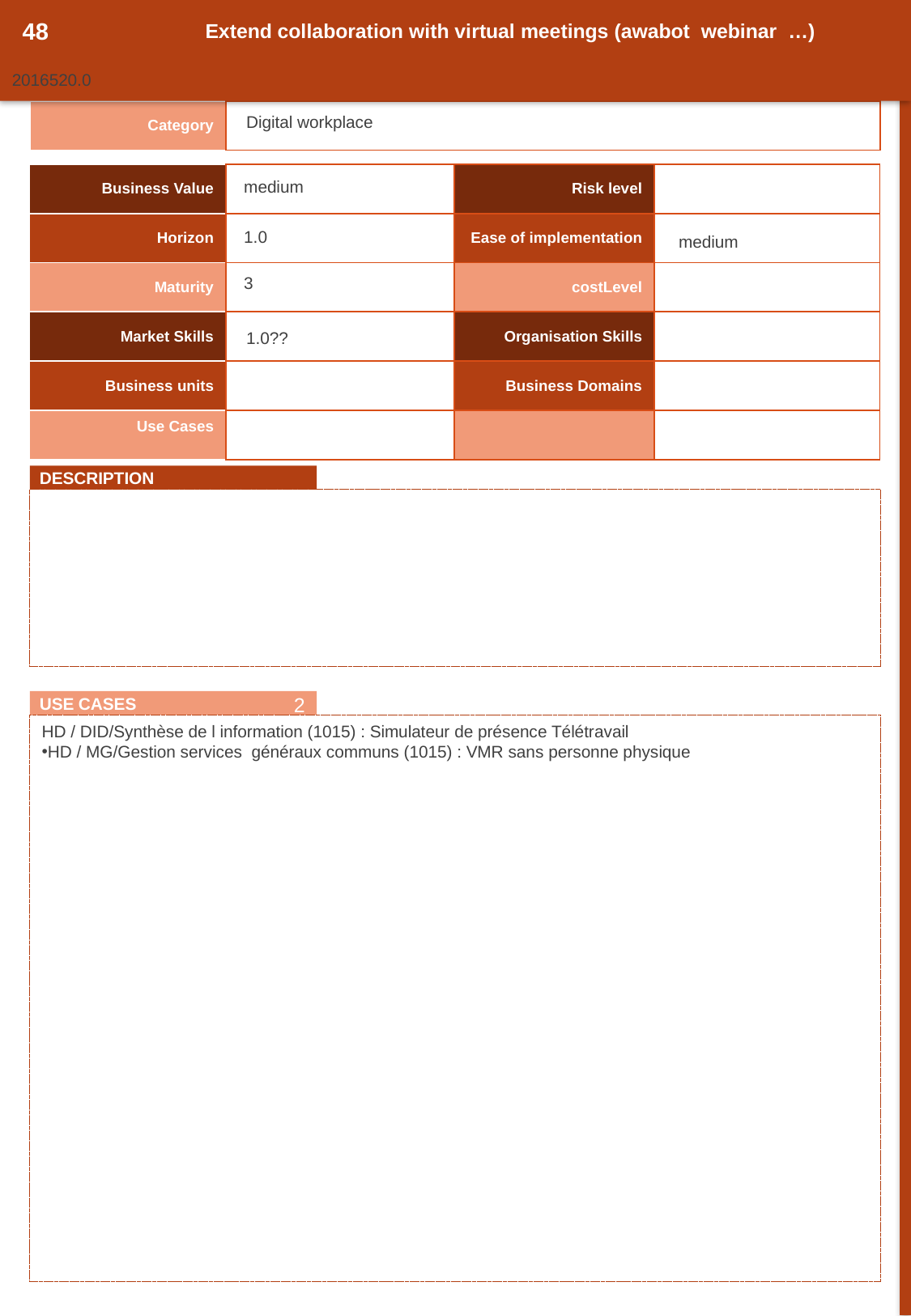

48
Extend collaboration with virtual meetings (awabot  webinar  …)
2016520.0
| Category |  |
| --- | --- |
Digital workplace
| Business Value |  | Risk level |  |
| --- | --- | --- | --- |
| Horizon |  | Ease of implementation |  |
| Maturity |  | costLevel |  |
| Market Skills |  | Organisation Skills |  |
| Business units |  | Business Domains |  |
| Use Cases |  |  |  |
medium

1.0
medium
3

1.0??

DESCRIPTION

2
USE CASES
HD / DID/Synthèse de l information (1015) : Simulateur de présence Télétravail
HD / MG/Gestion services  généraux communs (1015) : VMR sans personne physique